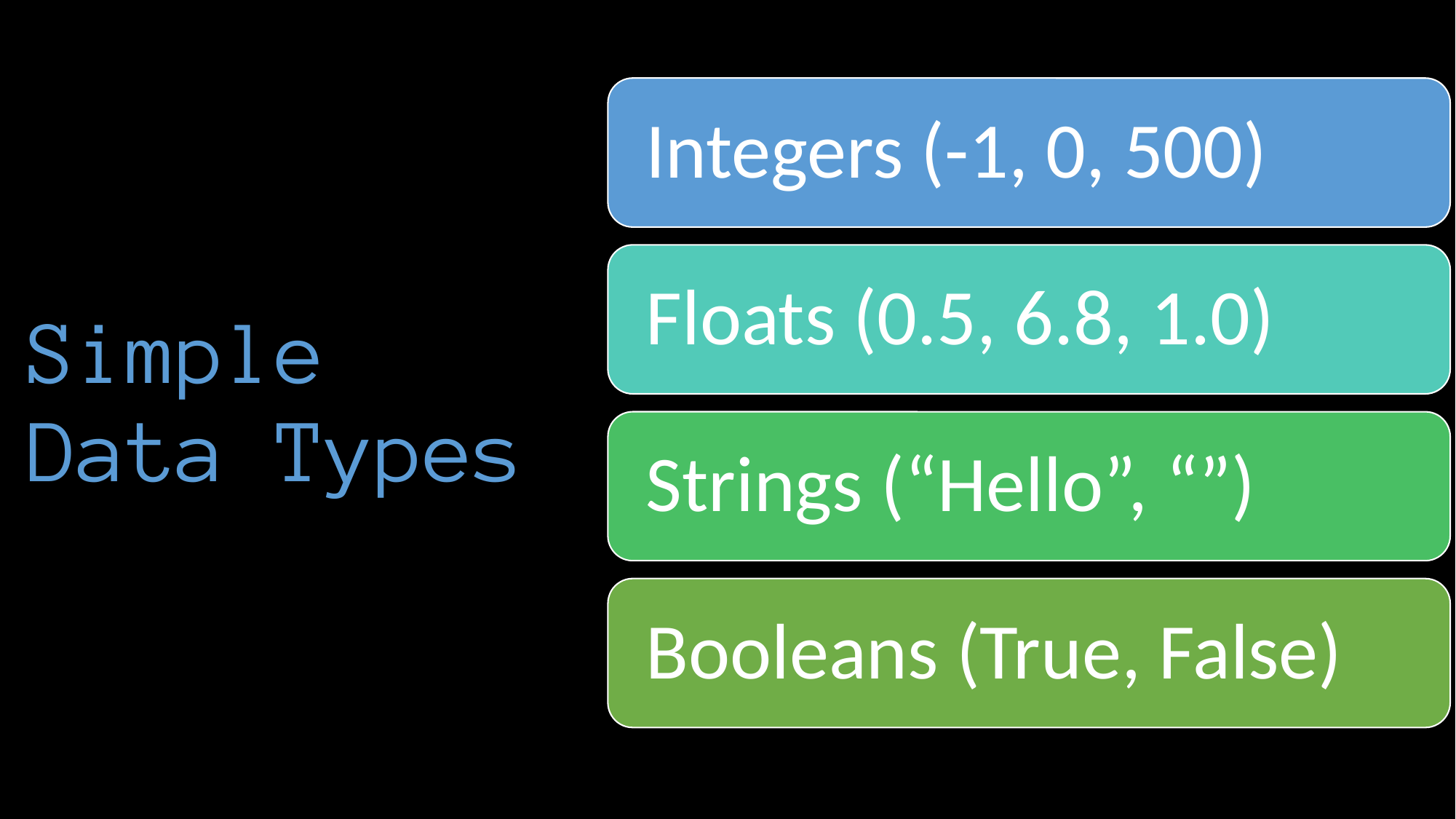

# Simple Data Types
Integers (-1, 0, 500)
Floats (0.5, 6.8, 1.0)
Strings (“Hello”, “”)
Booleans (True, False)